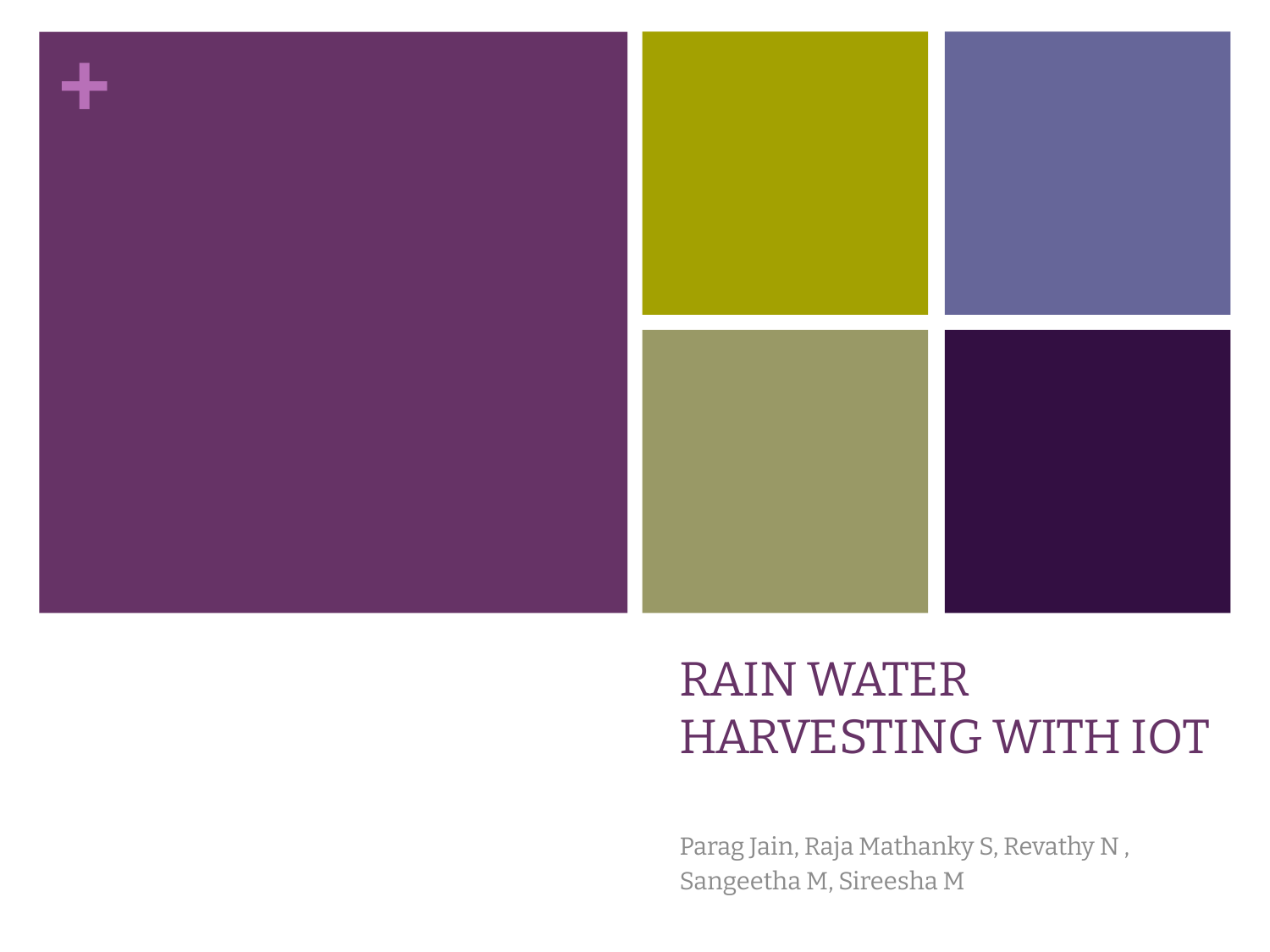

# RAIN WATER HARVESTING WITH IOT
Parag Jain, Raja Mathanky S, Revathy N ,
Sangeetha M, Sireesha M